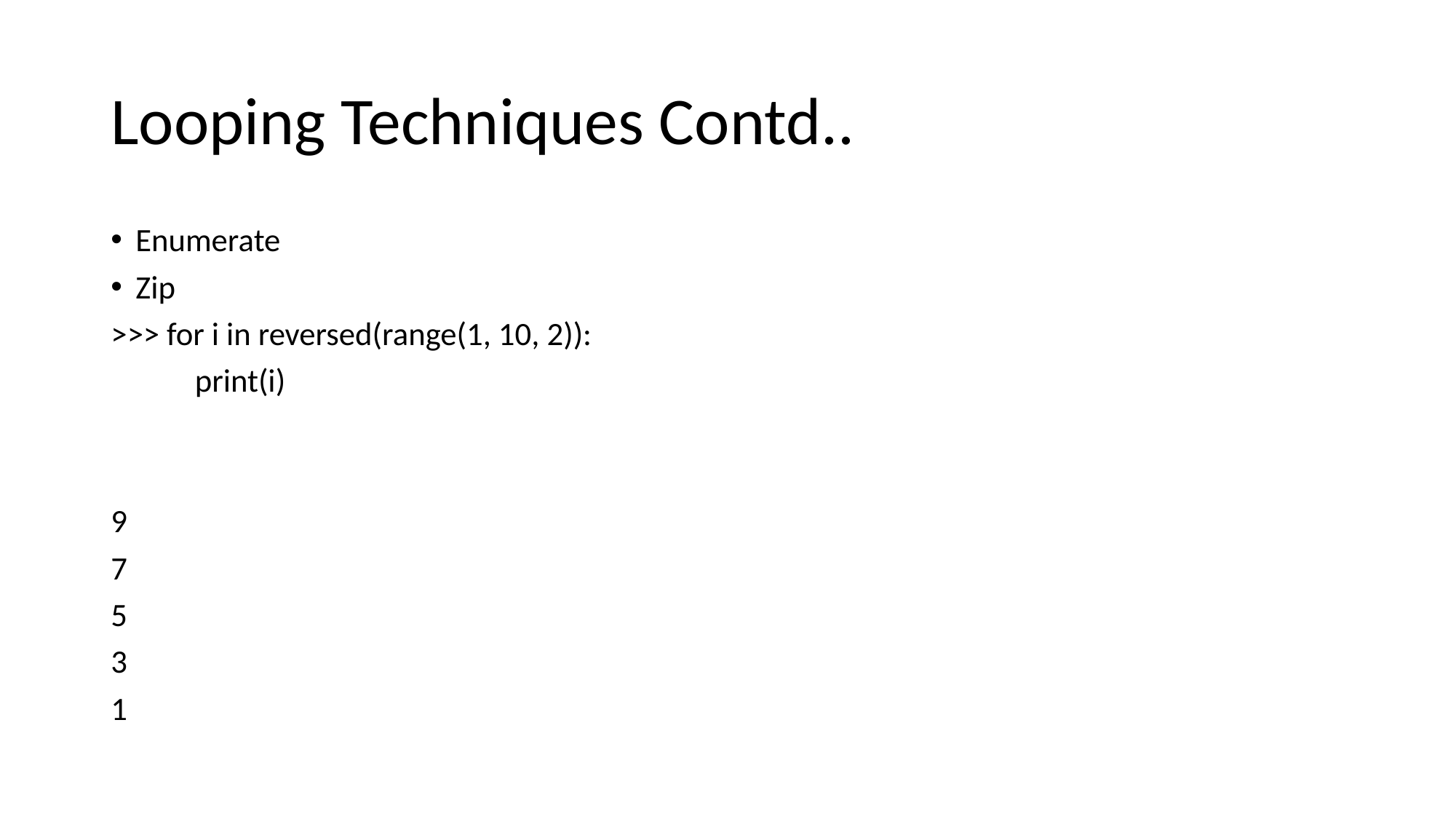

# Looping Techniques Contd..
Enumerate
Zip
>>> for i in reversed(range(1, 10, 2)):
	print(i)

9
7
5
3
1